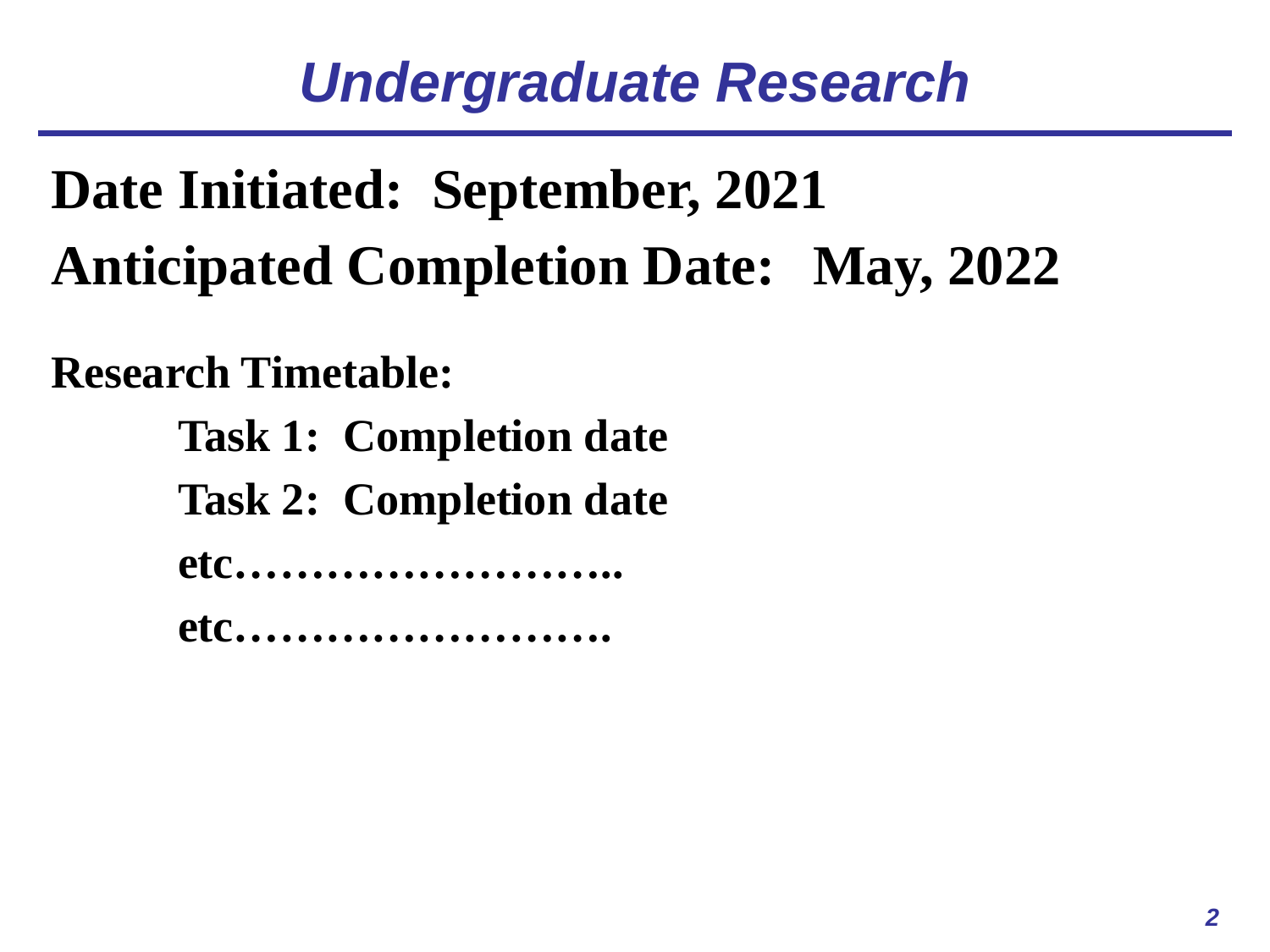

# Undergraduate Research
Date Initiated:	September, 2021
Anticipated Completion Date:	May, 2022
Research Timetable:
	Task 1:  Completion date
	Task 2:  Completion date
	etc……………………..
	etc…………………….
2